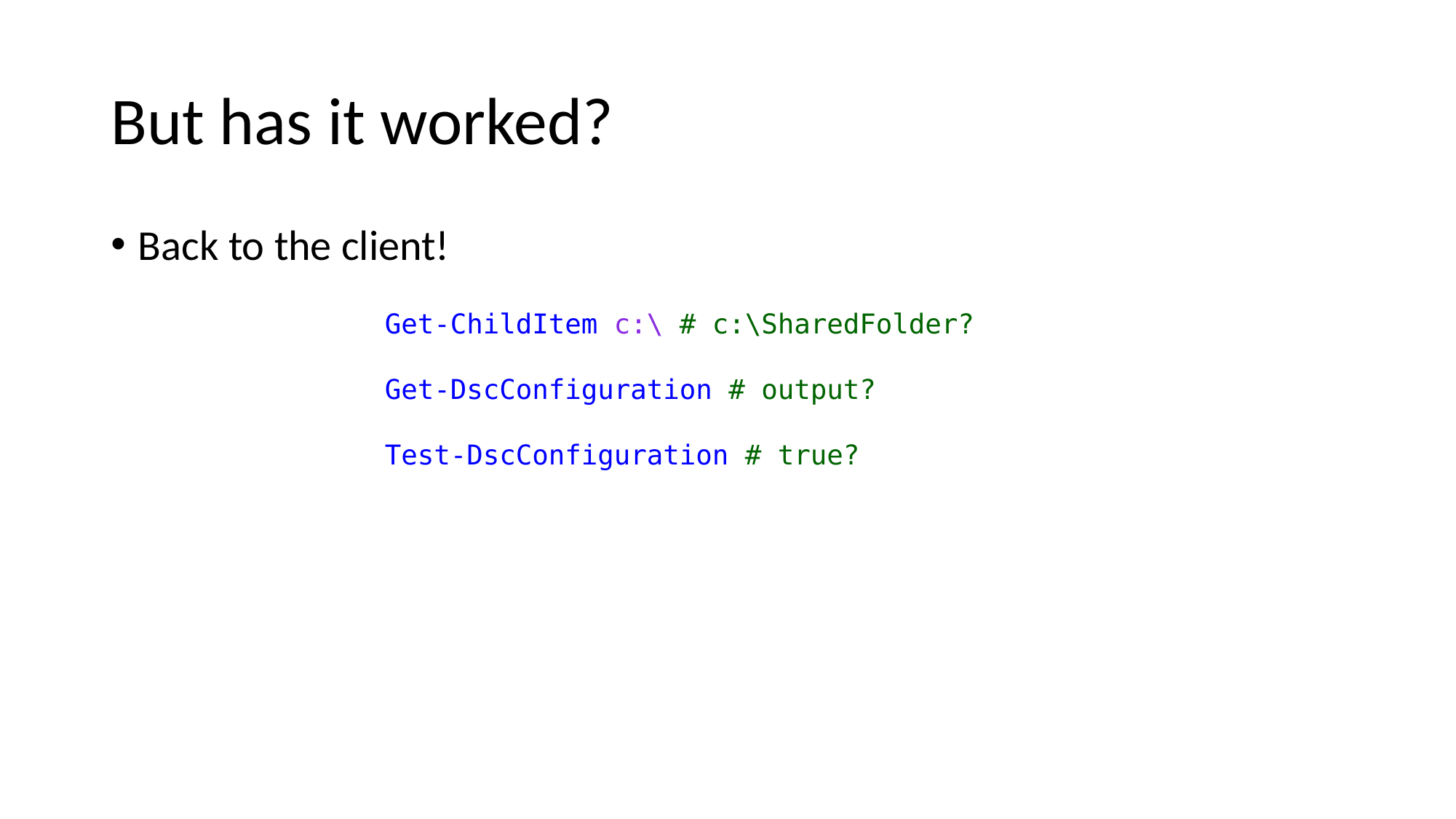

# But has it worked?
Back to the client!
Get-ChildItem c:\ # c:\SharedFolder?

Get-DscConfiguration # output?

Test-DscConfiguration # true?